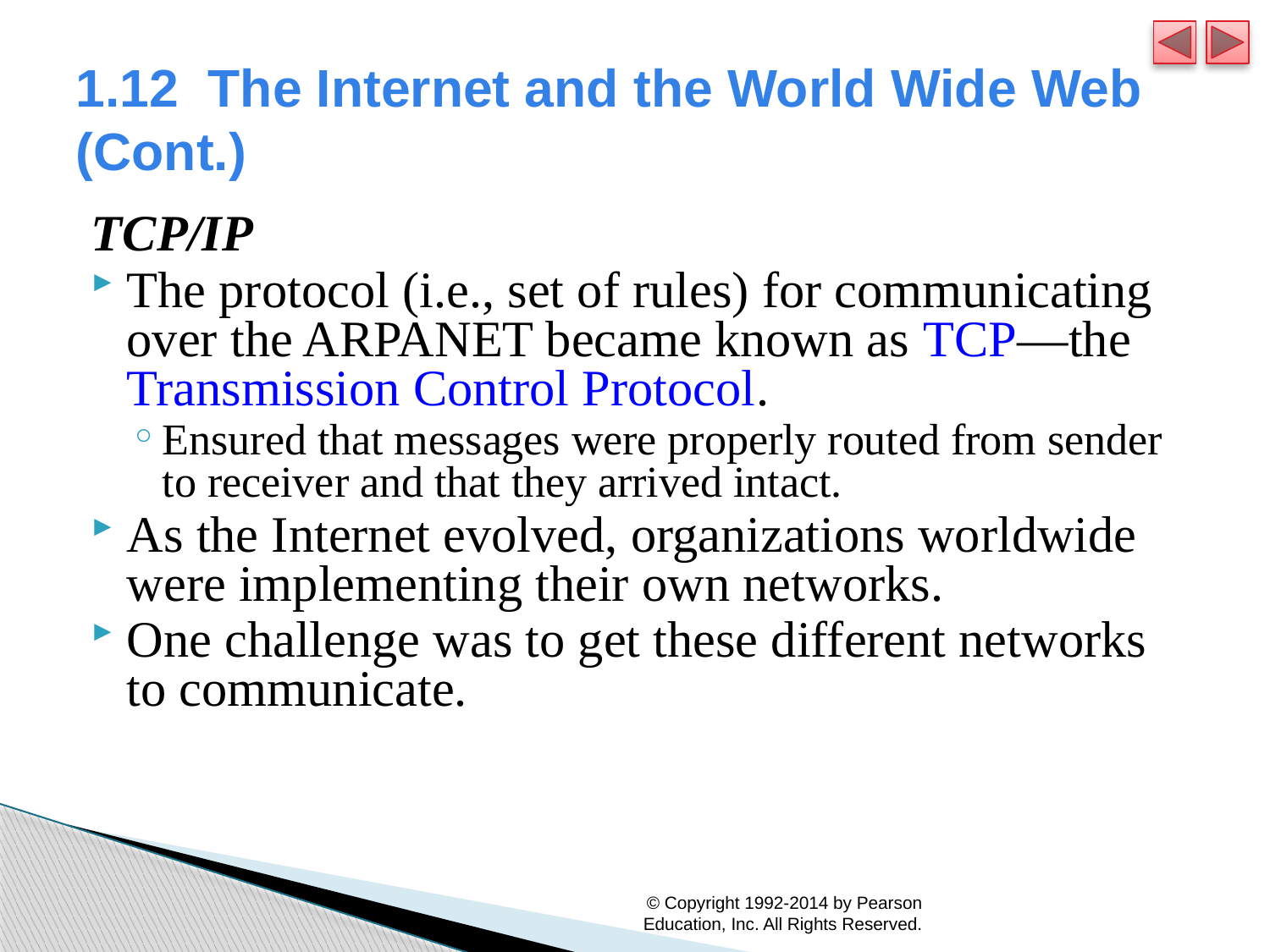

# 1.12  The Internet and the World Wide Web (Cont.)
TCP/IP
The protocol (i.e., set of rules) for communicating over the ARPANET became known as TCP—the Transmission Control Protocol.
Ensured that messages were properly routed from sender to receiver and that they arrived intact.
As the Internet evolved, organizations worldwide were implementing their own networks.
One challenge was to get these different networks to communicate.
© Copyright 1992-2014 by Pearson Education, Inc. All Rights Reserved.